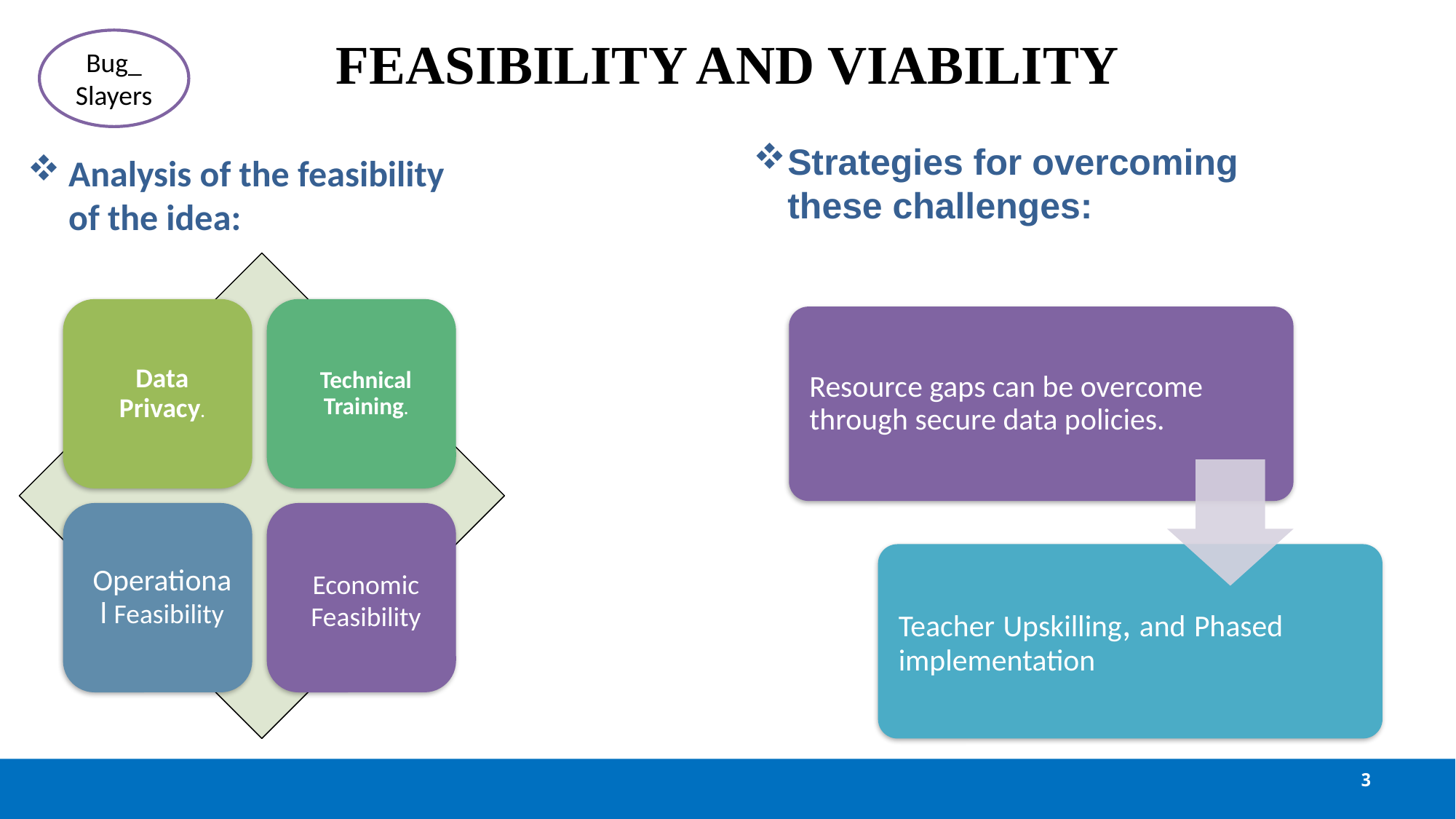

# FEASIBILITY AND VIABILITY
Bug_ Slayers
Strategies for overcoming these challenges:

Analysis of the feasibility of the idea:
Data Privacy.
Technical Training.
Operational Feasibility
Economic Feasibility
Resource gaps can be overcome through secure data policies.
Teacher Upskilling, and Phased implementation

3.
Technology
&
Data:

3